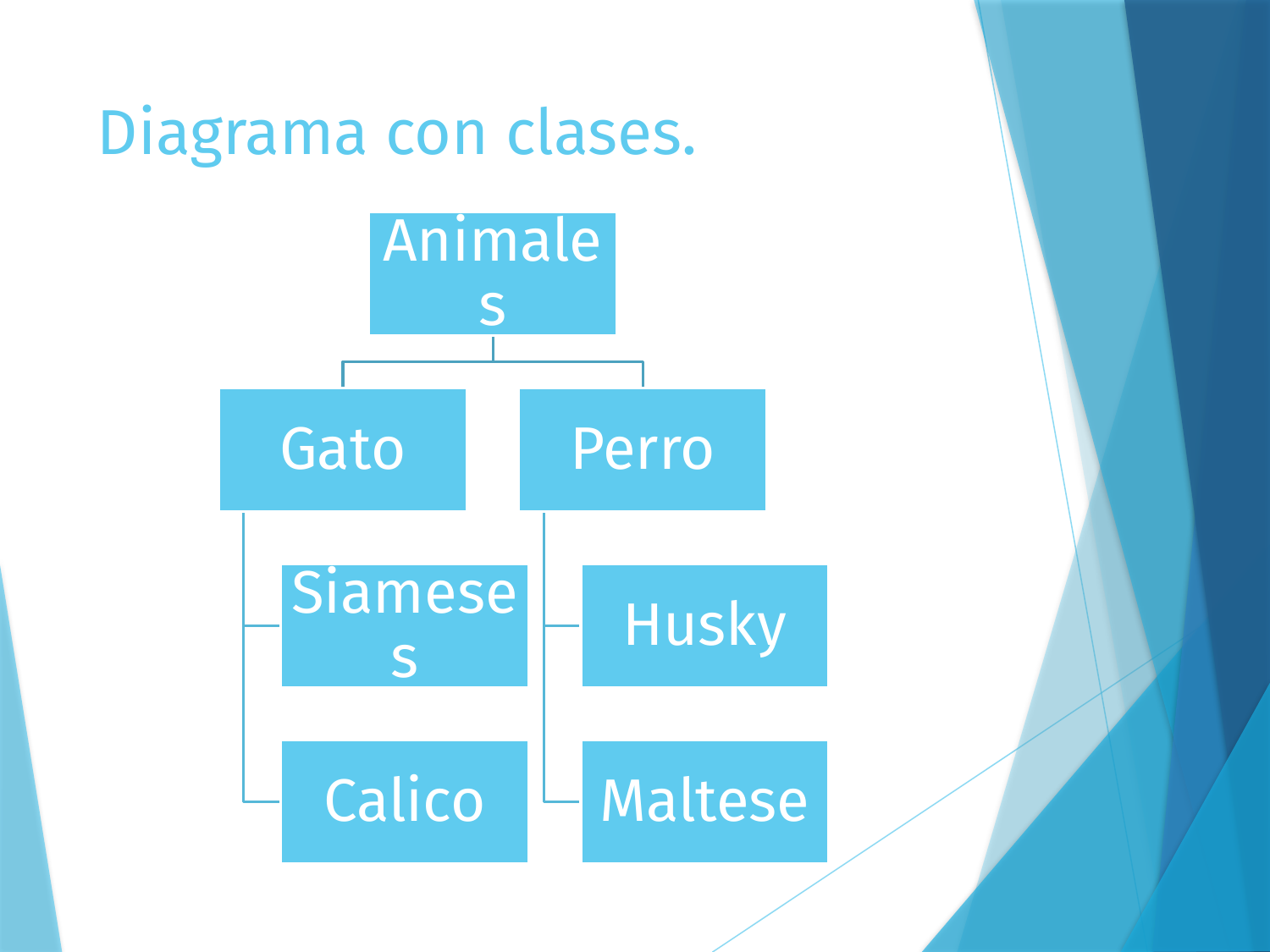

# Diagrama con clases.
Animales
Gato
Siameses
Calico
Perro
Husky
Maltese